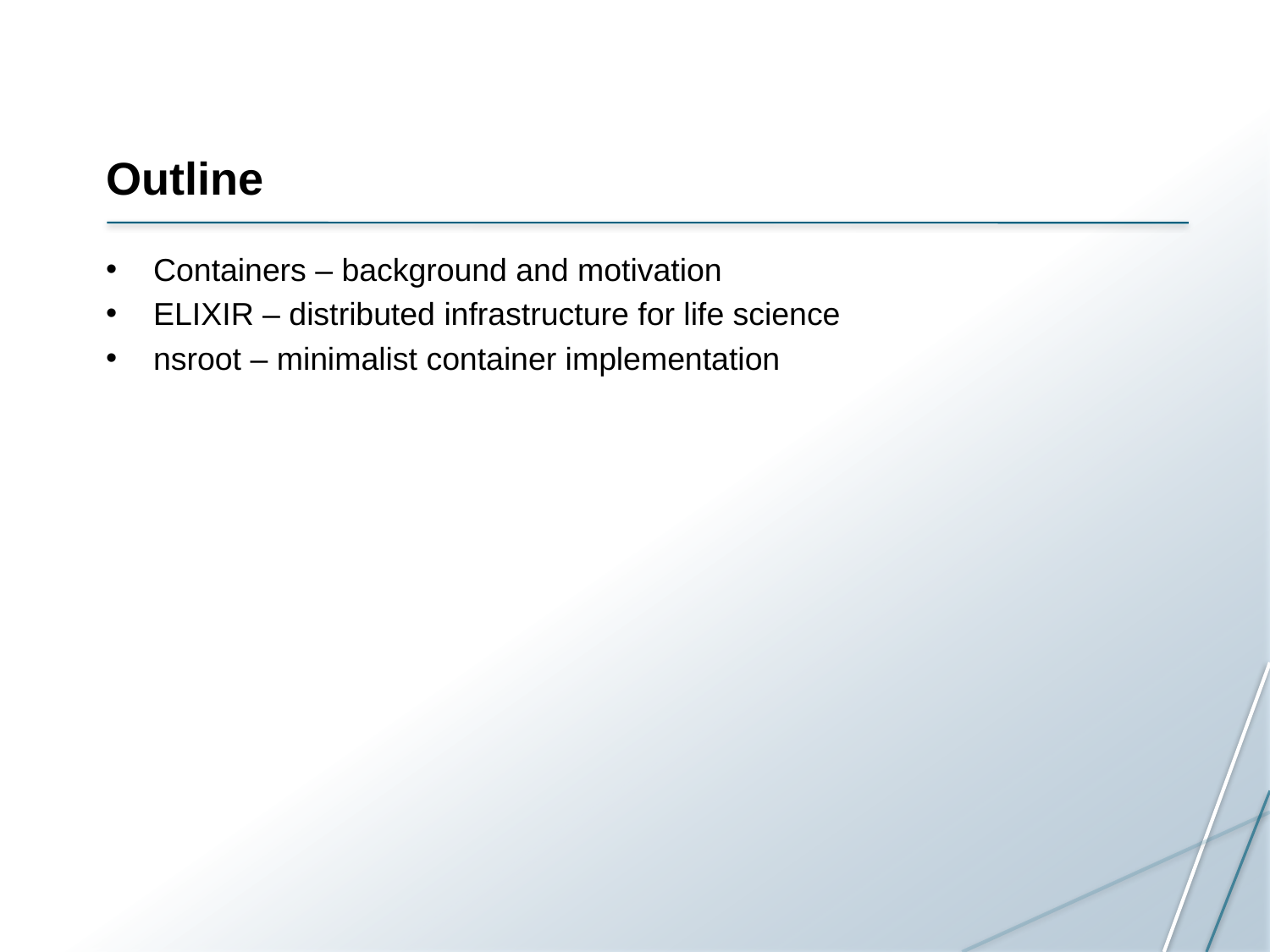

# Outline
Containers – background and motivation
ELIXIR – distributed infrastructure for life science
nsroot – minimalist container implementation